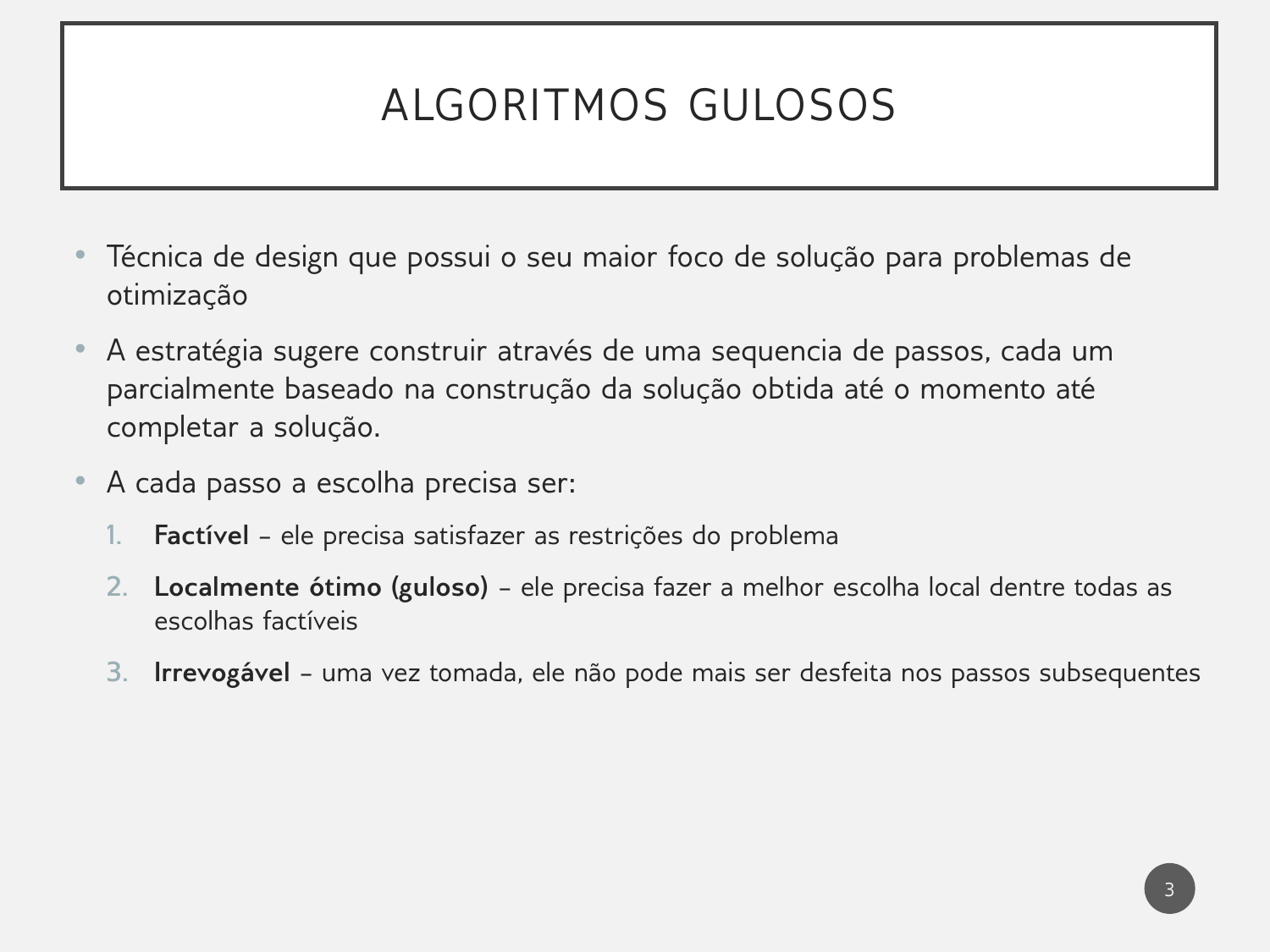

# Algoritmos Gulosos
Técnica de design que possui o seu maior foco de solução para problemas de otimização
A estratégia sugere construir através de uma sequencia de passos, cada um parcialmente baseado na construção da solução obtida até o momento até completar a solução.
A cada passo a escolha precisa ser:
Factível – ele precisa satisfazer as restrições do problema
Localmente ótimo (guloso) – ele precisa fazer a melhor escolha local dentre todas as escolhas factíveis
Irrevogável – uma vez tomada, ele não pode mais ser desfeita nos passos subsequentes

3